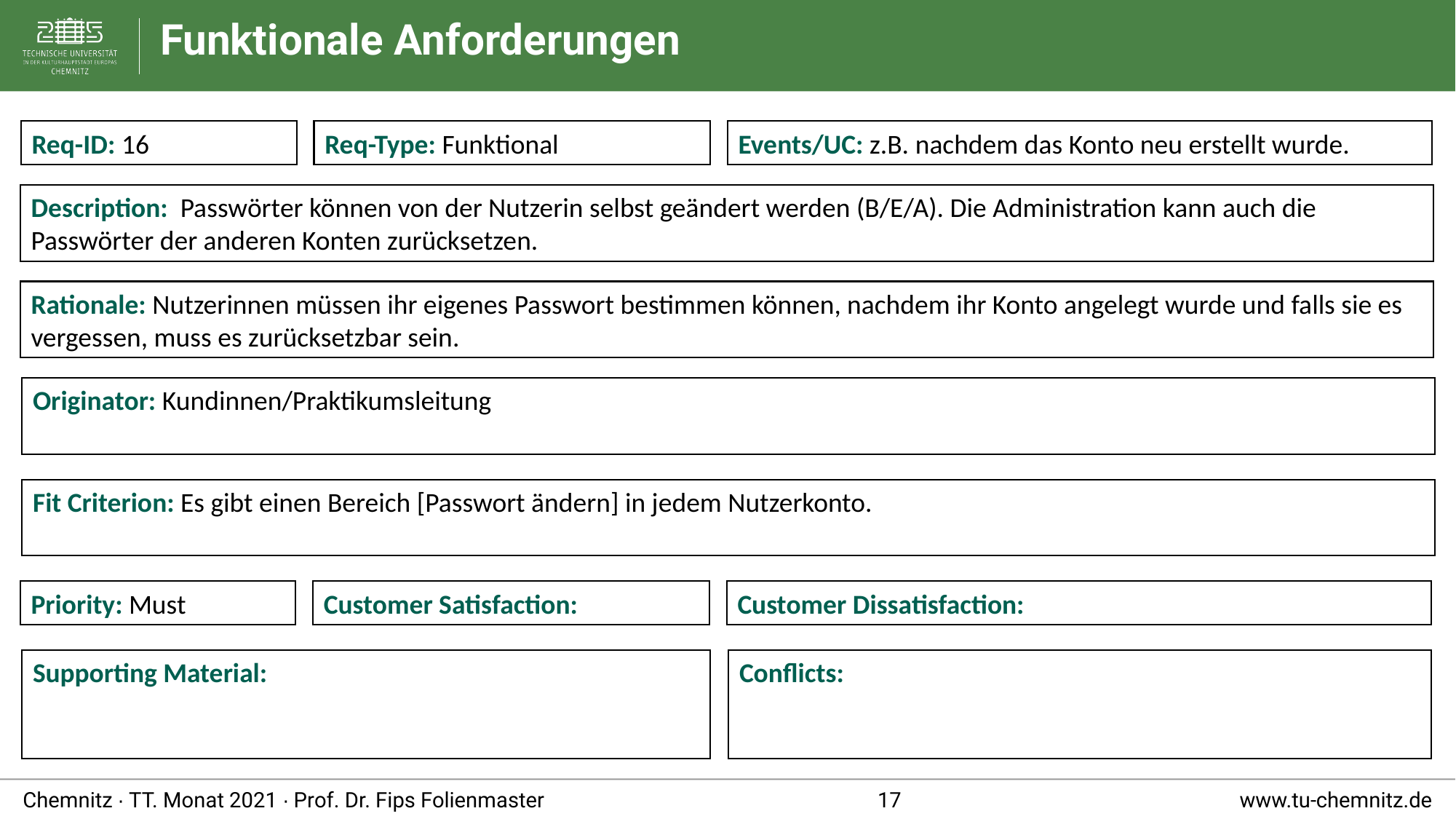

# Funktionale Anforderungen
Req-ID: 16
Req-Type: Funktional
Events/UC: z.B. nachdem das Konto neu erstellt wurde.
Description:  Passwörter können von der Nutzerin selbst geändert werden (B/E/A). Die Administration kann auch die Passwörter der anderen Konten zurücksetzen.
Rationale: Nutzerinnen müssen ihr eigenes Passwort bestimmen können, nachdem ihr Konto angelegt wurde und falls sie es vergessen, muss es zurücksetzbar sein.
Originator: Kundinnen/Praktikumsleitung

Fit Criterion: Es gibt einen Bereich [Passwort ändern] in jedem Nutzerkonto.

Priority: Must
Customer Satisfaction:
Customer Dissatisfaction:
Supporting Material:

Conflicts: